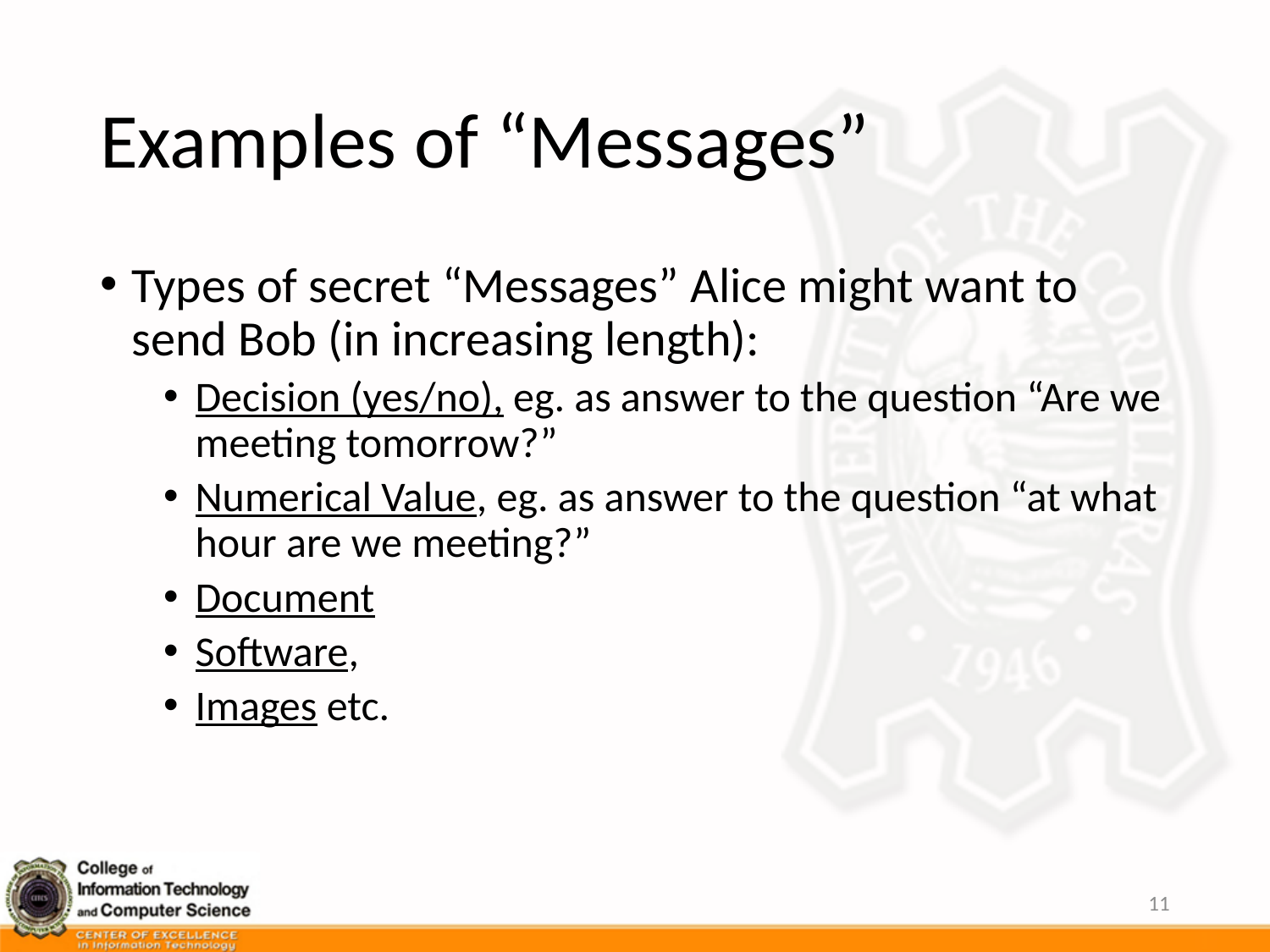

# Examples of “Messages”
Types of secret “Messages” Alice might want to send Bob (in increasing length):
Decision (yes/no), eg. as answer to the question “Are we meeting tomorrow?”
Numerical Value, eg. as answer to the question “at what hour are we meeting?”
Document
Software,
Images etc.
11